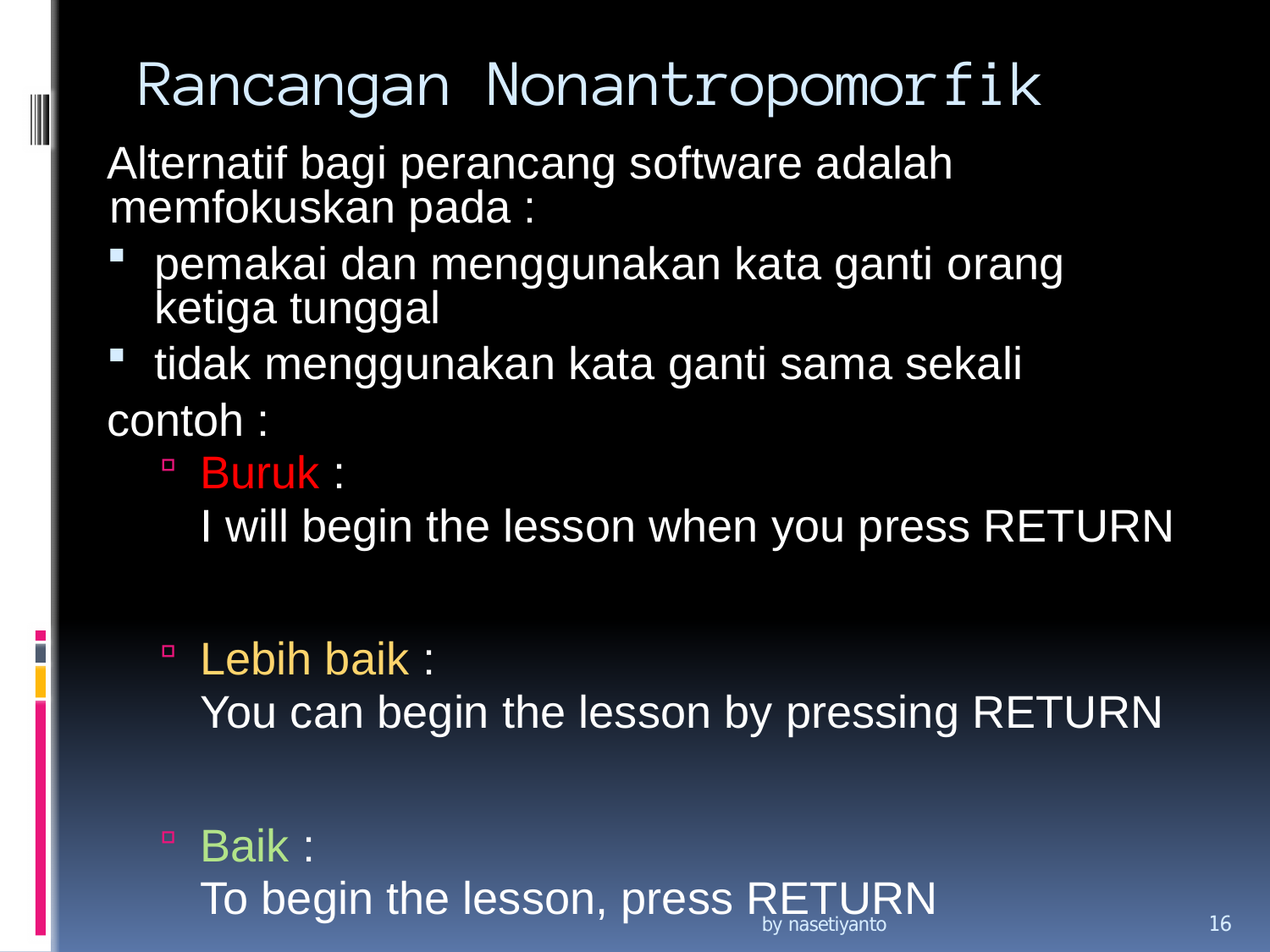

# Rancangan Nonantropomorfik
Alternatif bagi perancang software adalah memfokuskan pada :
pemakai dan menggunakan kata ganti orang ketiga tunggal
tidak menggunakan kata ganti sama sekali
contoh :
Buruk :
	I will begin the lesson when you press RETURN

Lebih baik :
	You can begin the lesson by pressing RETURN

Baik :
	To begin the lesson, press RETURN
by nasetiyanto
16